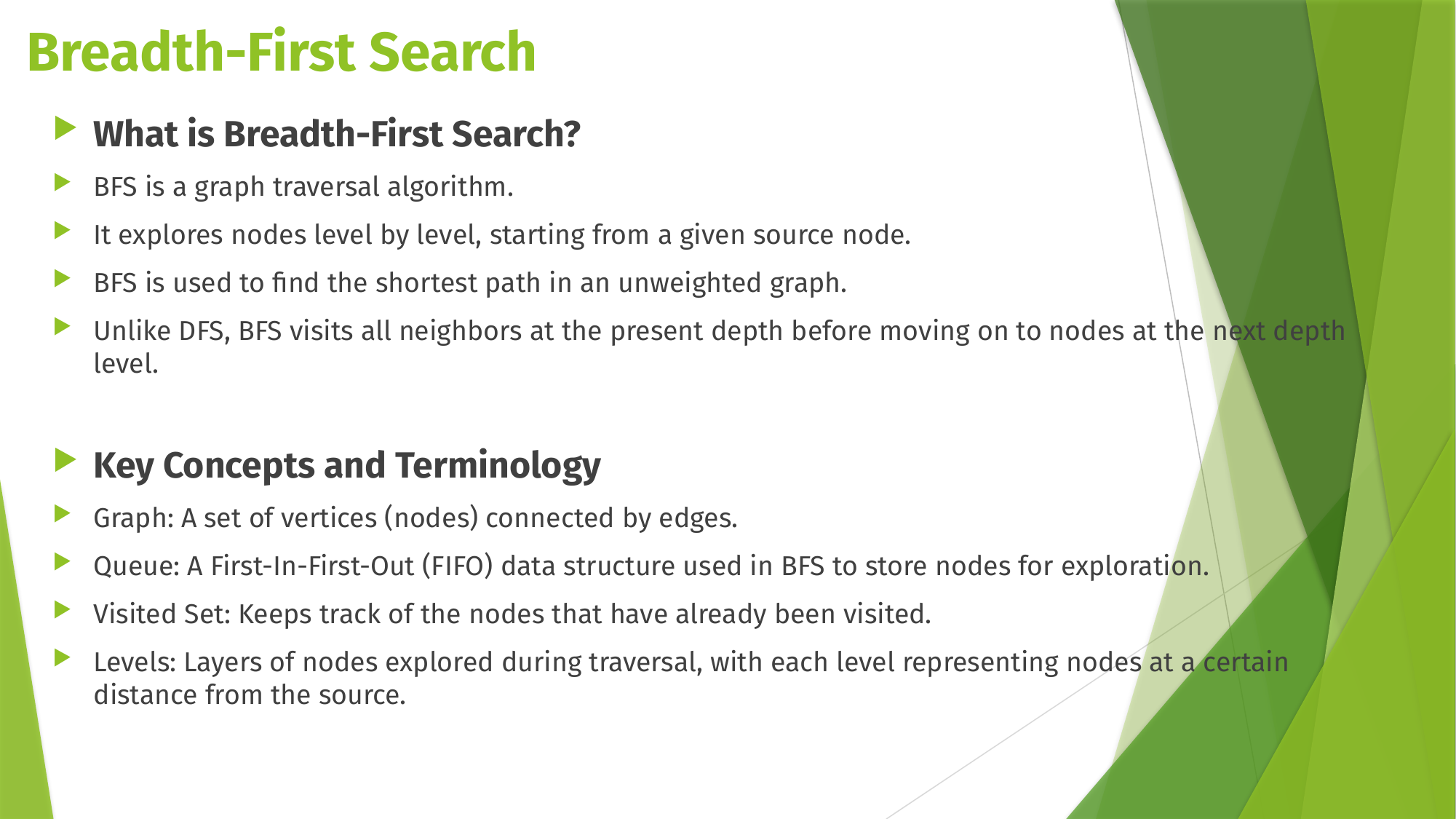

# Breadth-First Search
What is Breadth-First Search?
BFS is a graph traversal algorithm.
It explores nodes level by level, starting from a given source node.
BFS is used to find the shortest path in an unweighted graph.
Unlike DFS, BFS visits all neighbors at the present depth before moving on to nodes at the next depth level.

Key Concepts and Terminology
Graph: A set of vertices (nodes) connected by edges.
Queue: A First-In-First-Out (FIFO) data structure used in BFS to store nodes for exploration.
Visited Set: Keeps track of the nodes that have already been visited.
Levels: Layers of nodes explored during traversal, with each level representing nodes at a certain distance from the source.